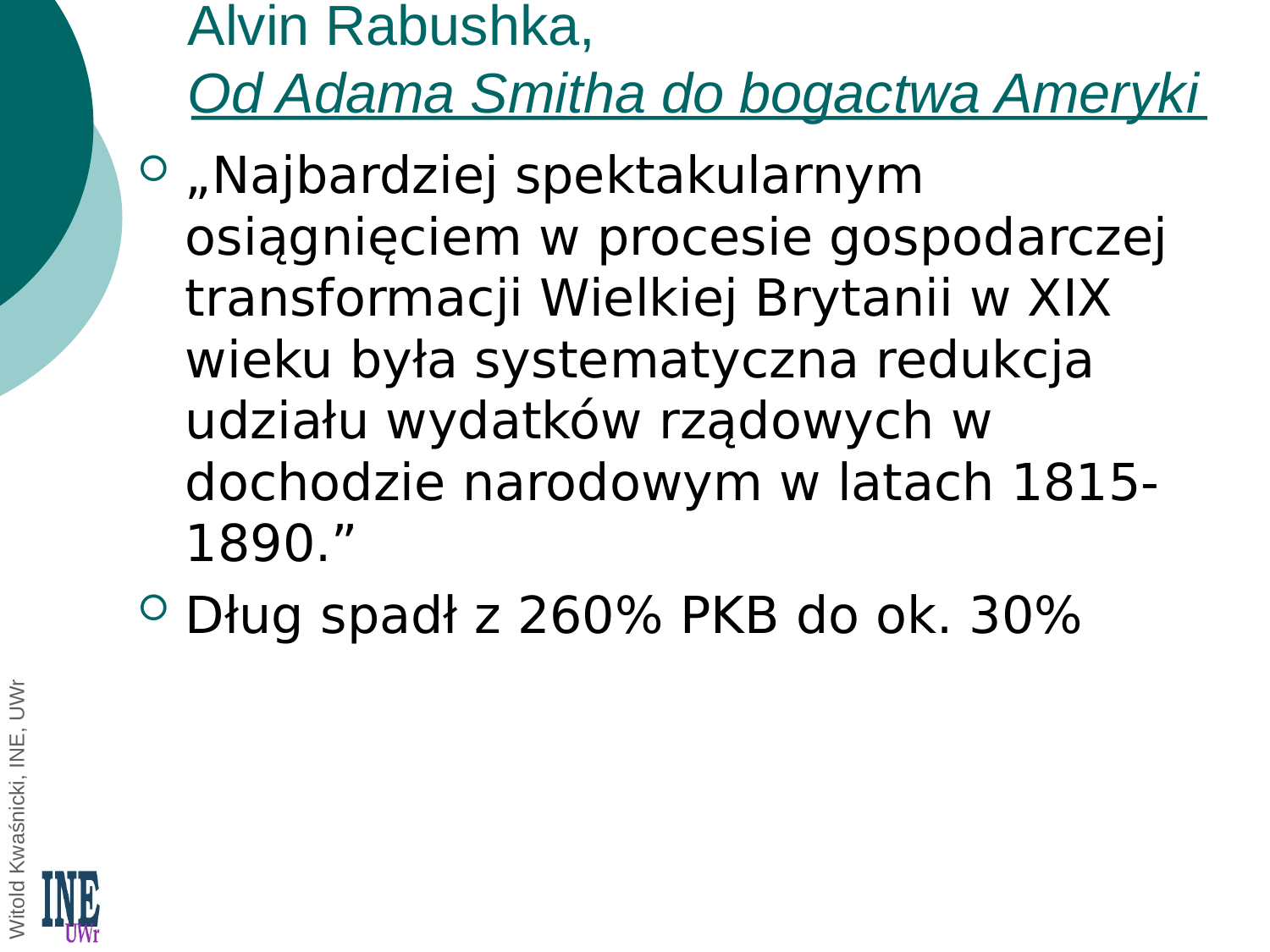

# Alvin Rabushka, Od Adama Smitha do bogactwa Ameryki
„Najbardziej spektakularnym osiągnięciem w procesie gospodarczej transformacji Wielkiej Brytanii w XIX wieku była systematyczna redukcja udziału wydatków rządowych w dochodzie narodowym w latach 1815-1890.”
Dług spadł z 260% PKB do ok. 30%